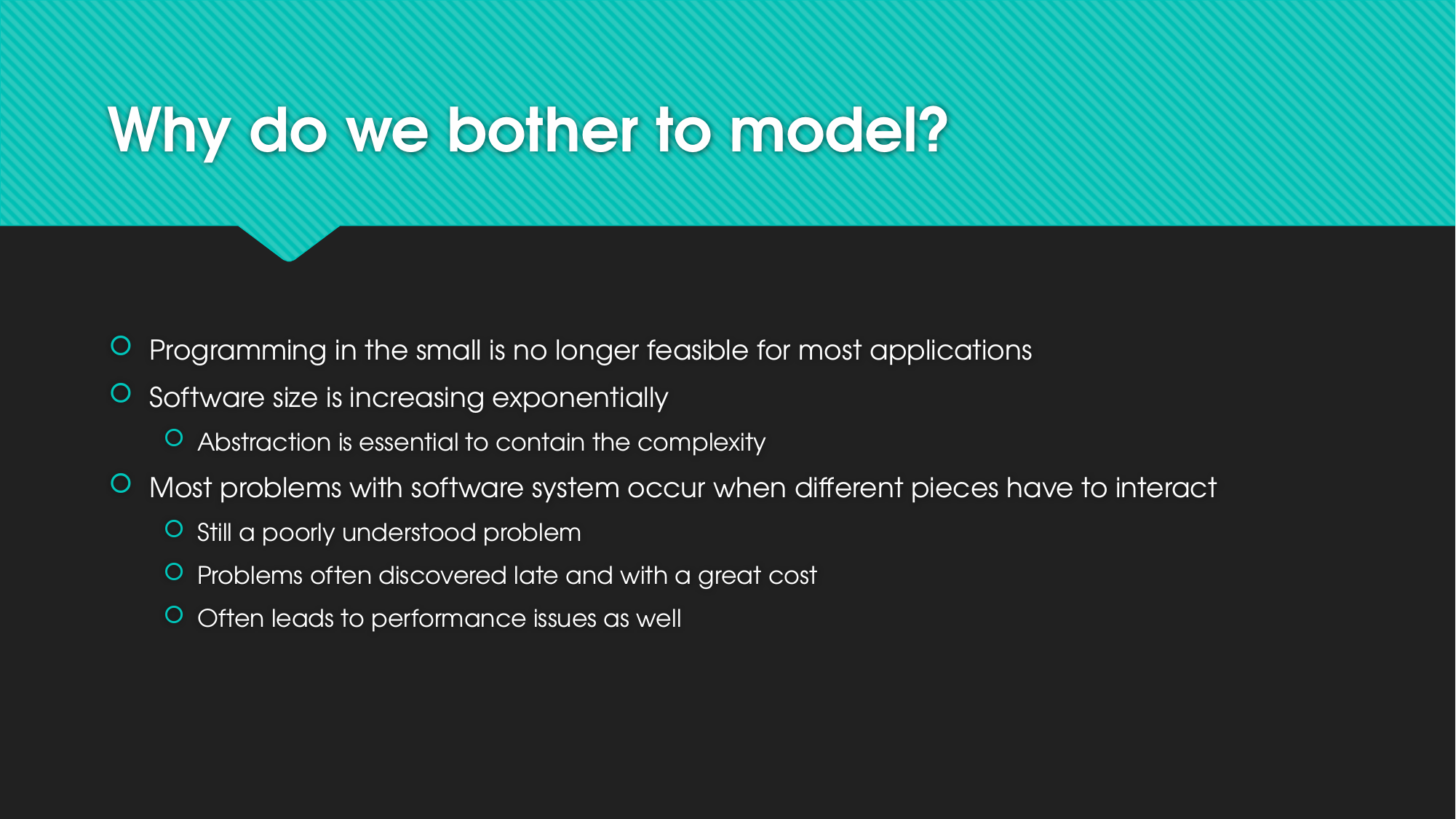

# Why do we bother to model?
Programming in the small is no longer feasible for most applications
Software size is increasing exponentially
Abstraction is essential to contain the complexity
Most problems with software system occur when different pieces have to interact
Still a poorly understood problem
Problems often discovered late and with a great cost
Often leads to performance issues as well